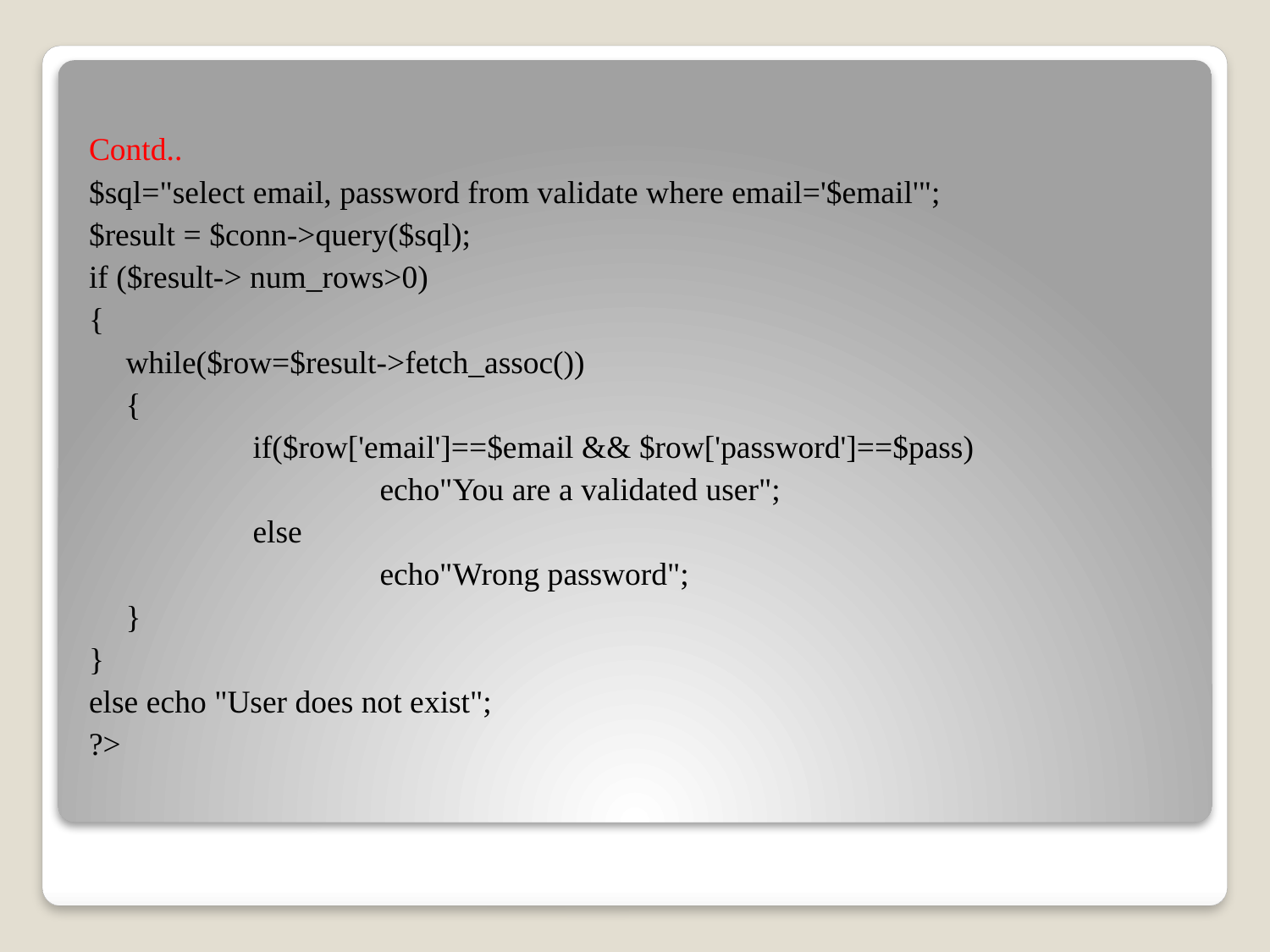

Contd..
$sql="select email, password from validate where email='$email'";
$result = $conn->query($sql);
if ($result-> num_rows>0)
{
	while($row=$result->fetch_assoc())
	{
		if($row['email']==$email && $row['password']==$pass)
			echo"You are a validated user";
		else
			echo"Wrong password";
	}
}
else echo "User does not exist";
?>